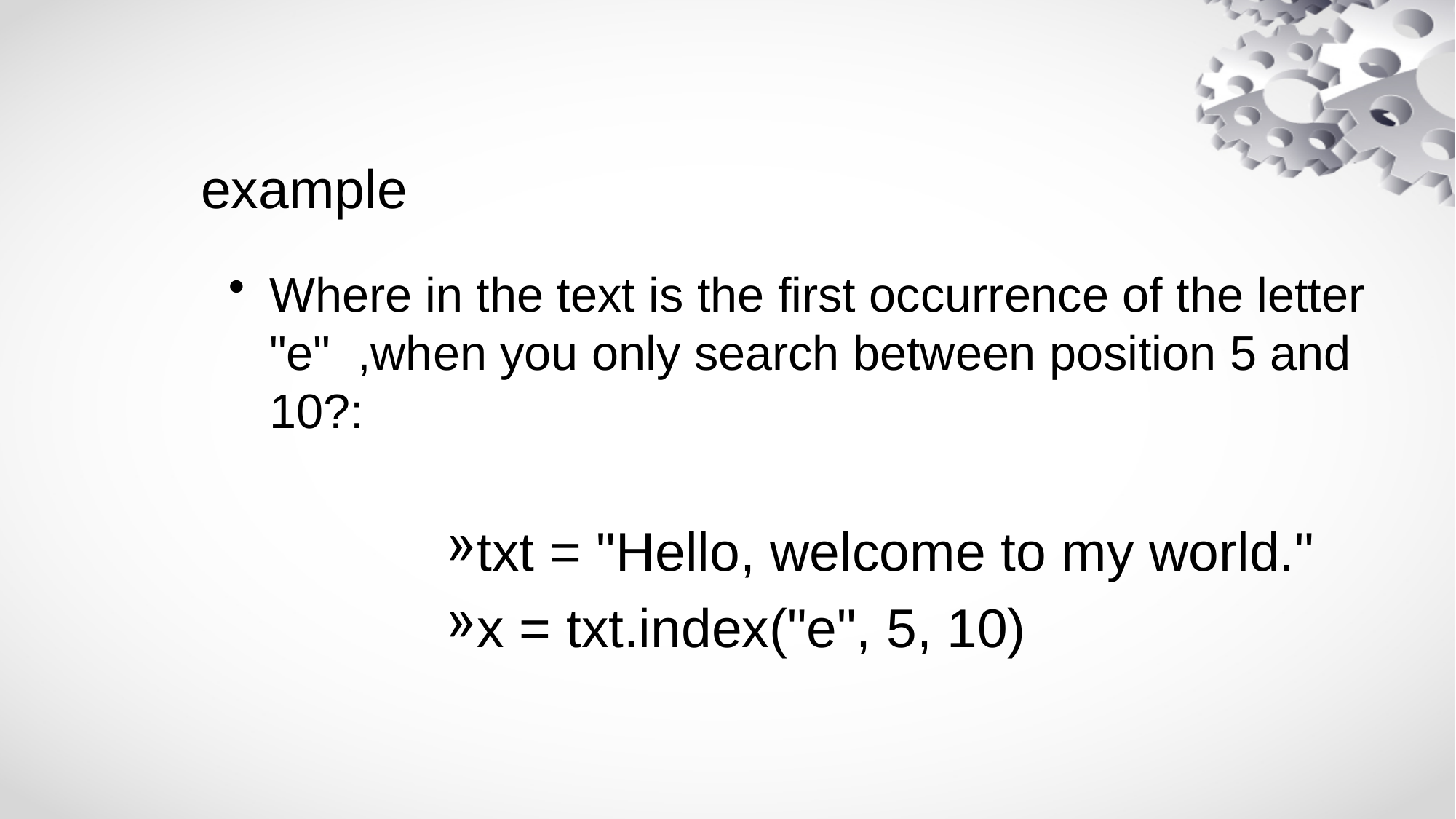

# example
Where in the text is the first occurrence of the letter "e"  ,when you only search between position 5 and 10?:

txt = "Hello, welcome to my world."
x = txt.index("e", 5, 10)